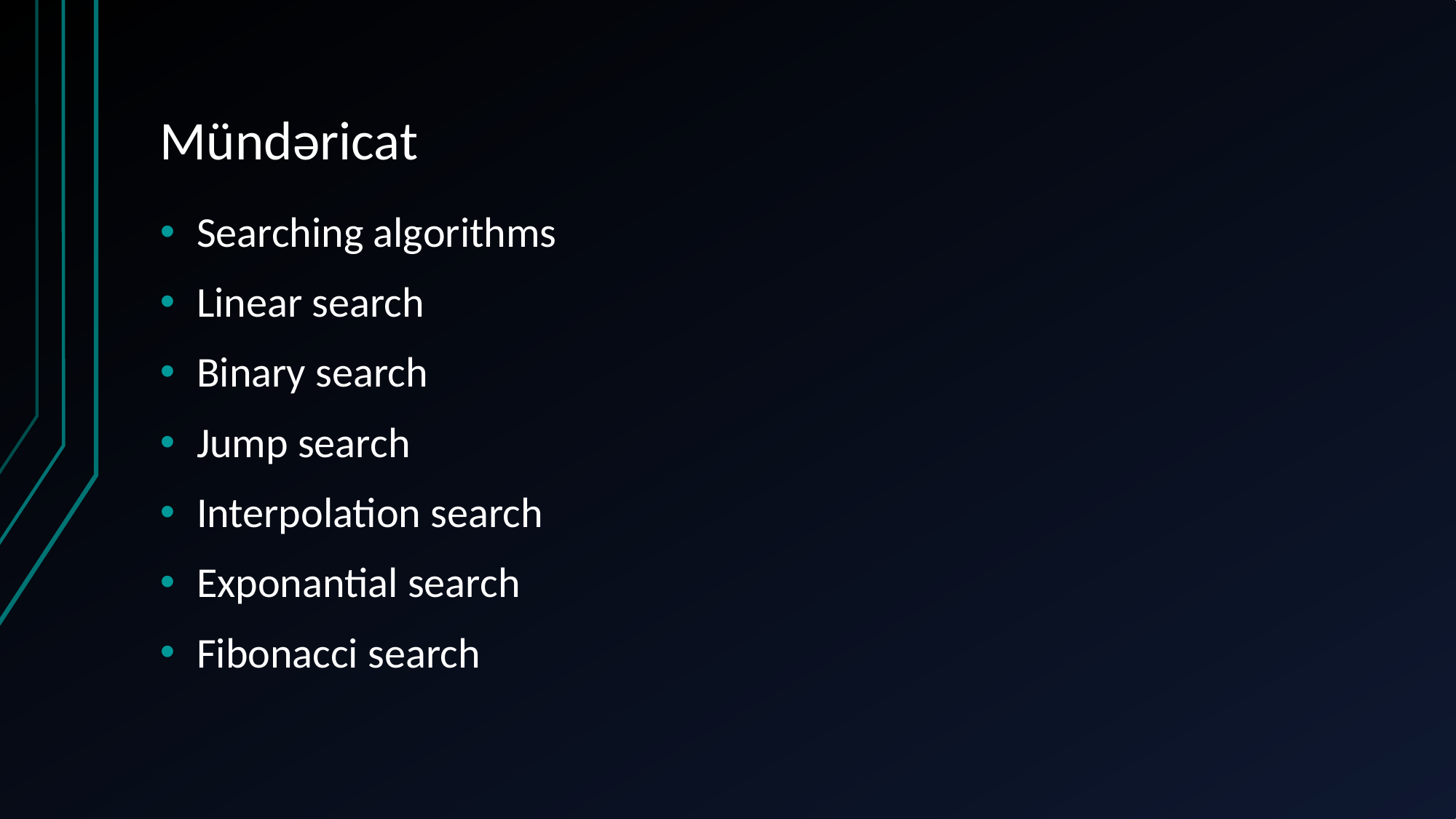

# Mündəricat
Searching algorithms
Linear search
Binary search
Jump search
Interpolation search
Exponantial search
Fibonacci search